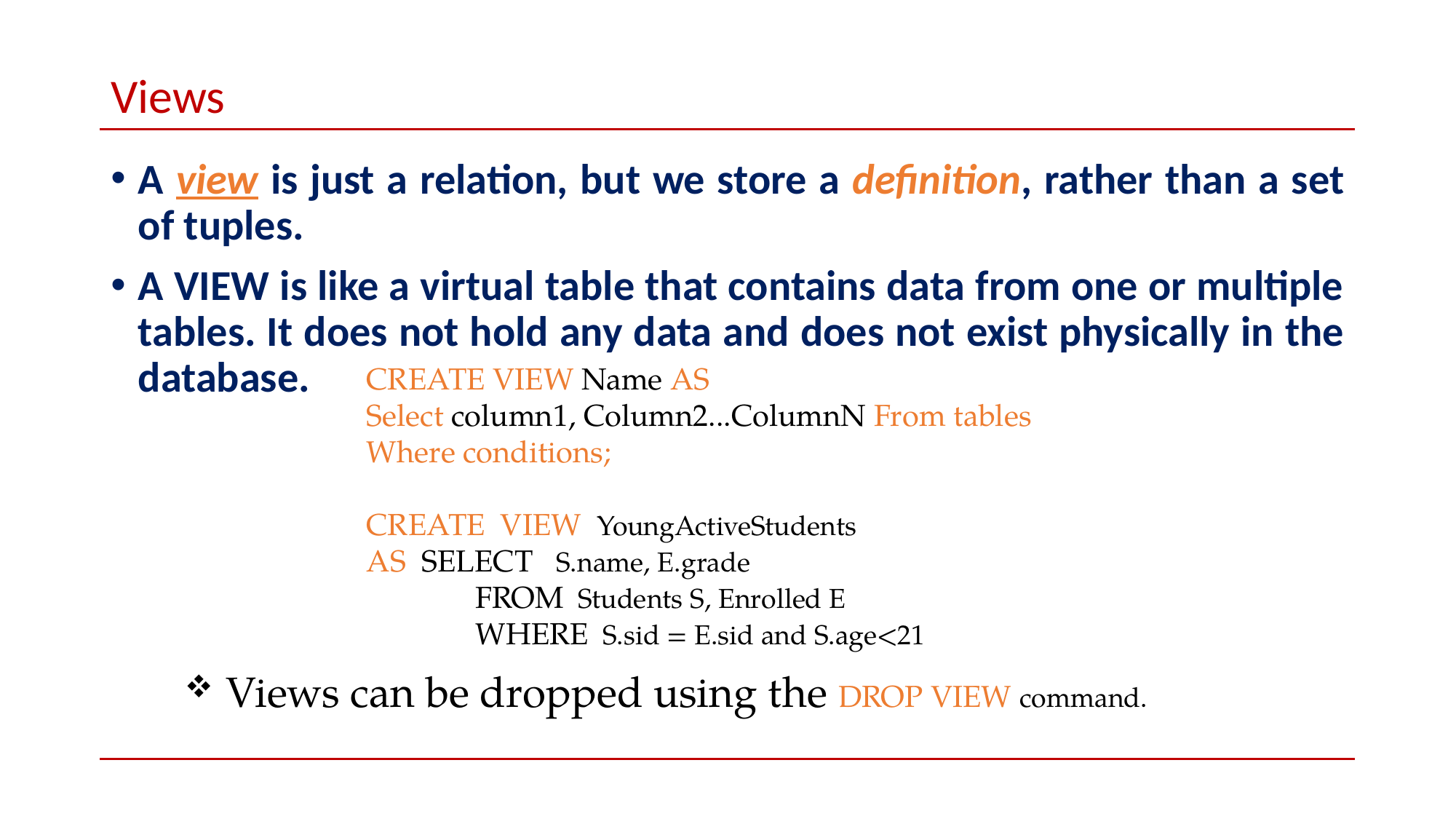

# Views
A view is just a relation, but we store a definition, rather than a set of tuples.
A VIEW is like a virtual table that contains data from one or multiple tables. It does not hold any data and does not exist physically in the database.
CREATE VIEW Name AS
Select column1, Column2...ColumnN From tables
Where conditions;

CREATE  VIEW  YoungActiveStudents
AS  SELECT   S.name, E.grade
	FROM  Students S, Enrolled E
	WHERE  S.sid = E.sid and S.age<21
Views can be dropped using the DROP VIEW command.